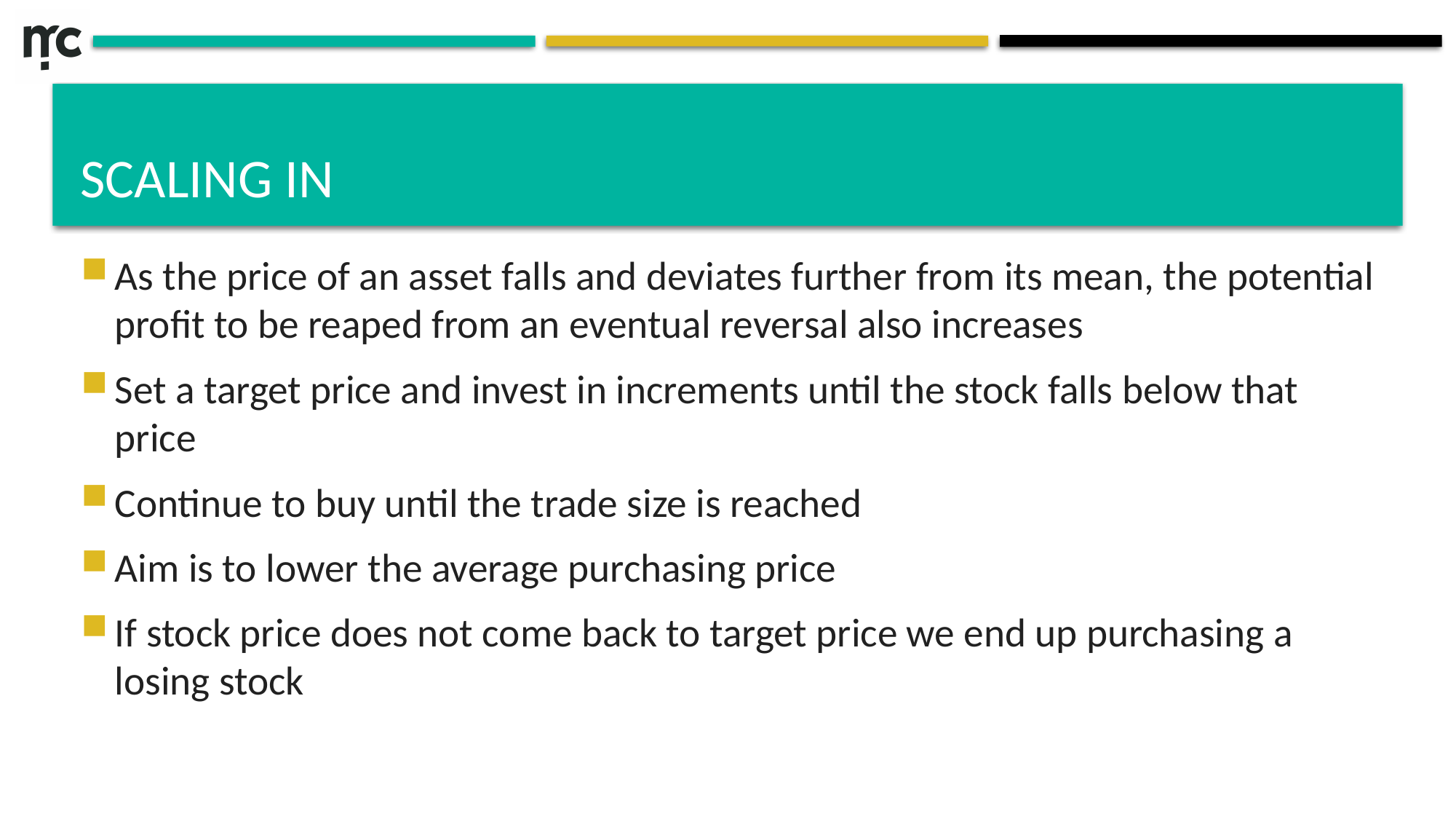

# Scaling In
As the price of an asset falls and deviates further from its mean, the potential profit to be reaped from an eventual reversal also increases
Set a target price and invest in increments until the stock falls below that price
Continue to buy until the trade size is reached
Aim is to lower the average purchasing price
If stock price does not come back to target price we end up purchasing a losing stock